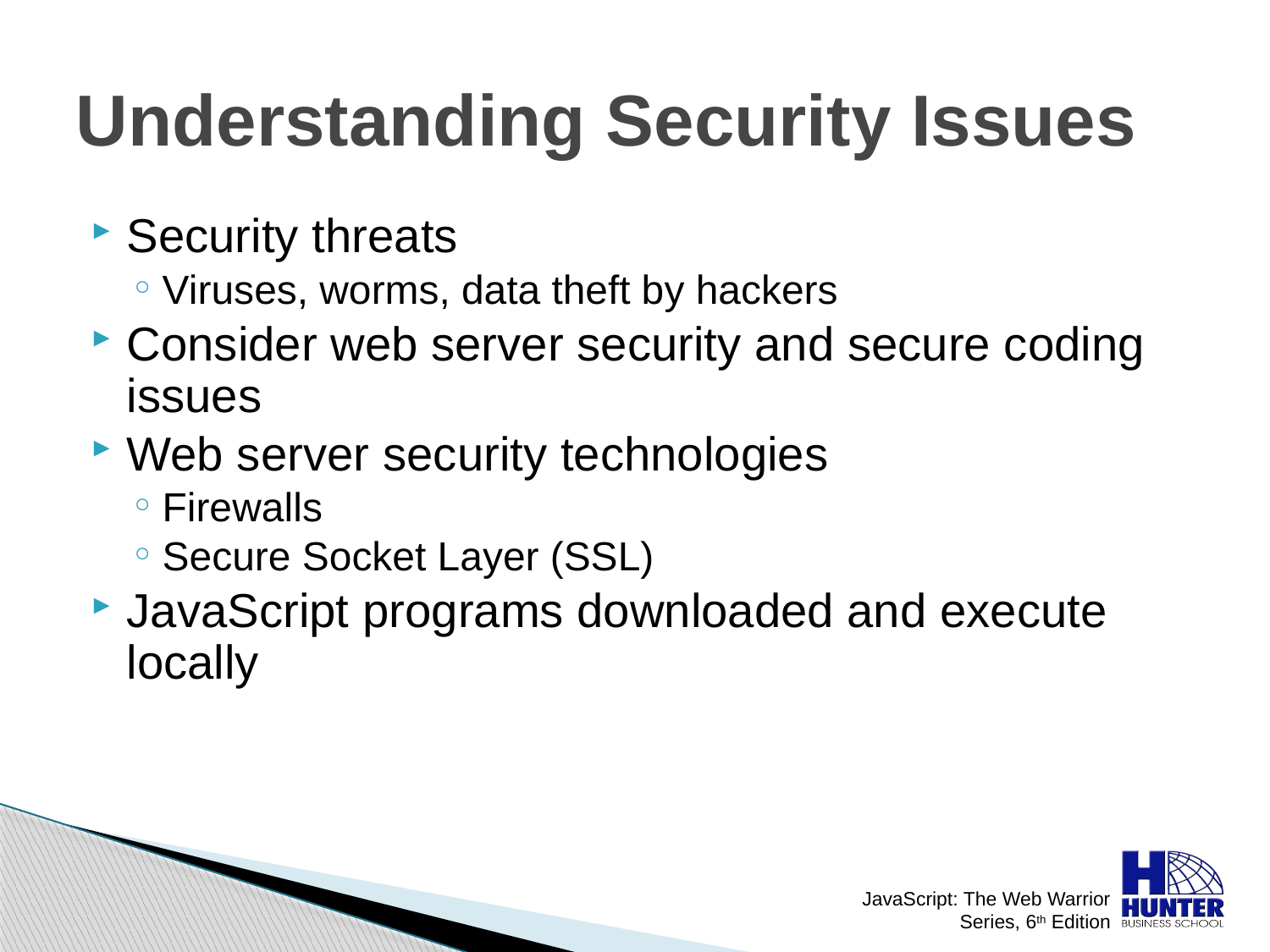

# Understanding Security Issues
Security threats
Viruses, worms, data theft by hackers
Consider web server security and secure coding issues
Web server security technologies
Firewalls
Secure Socket Layer (SSL)
JavaScript programs downloaded and execute locally